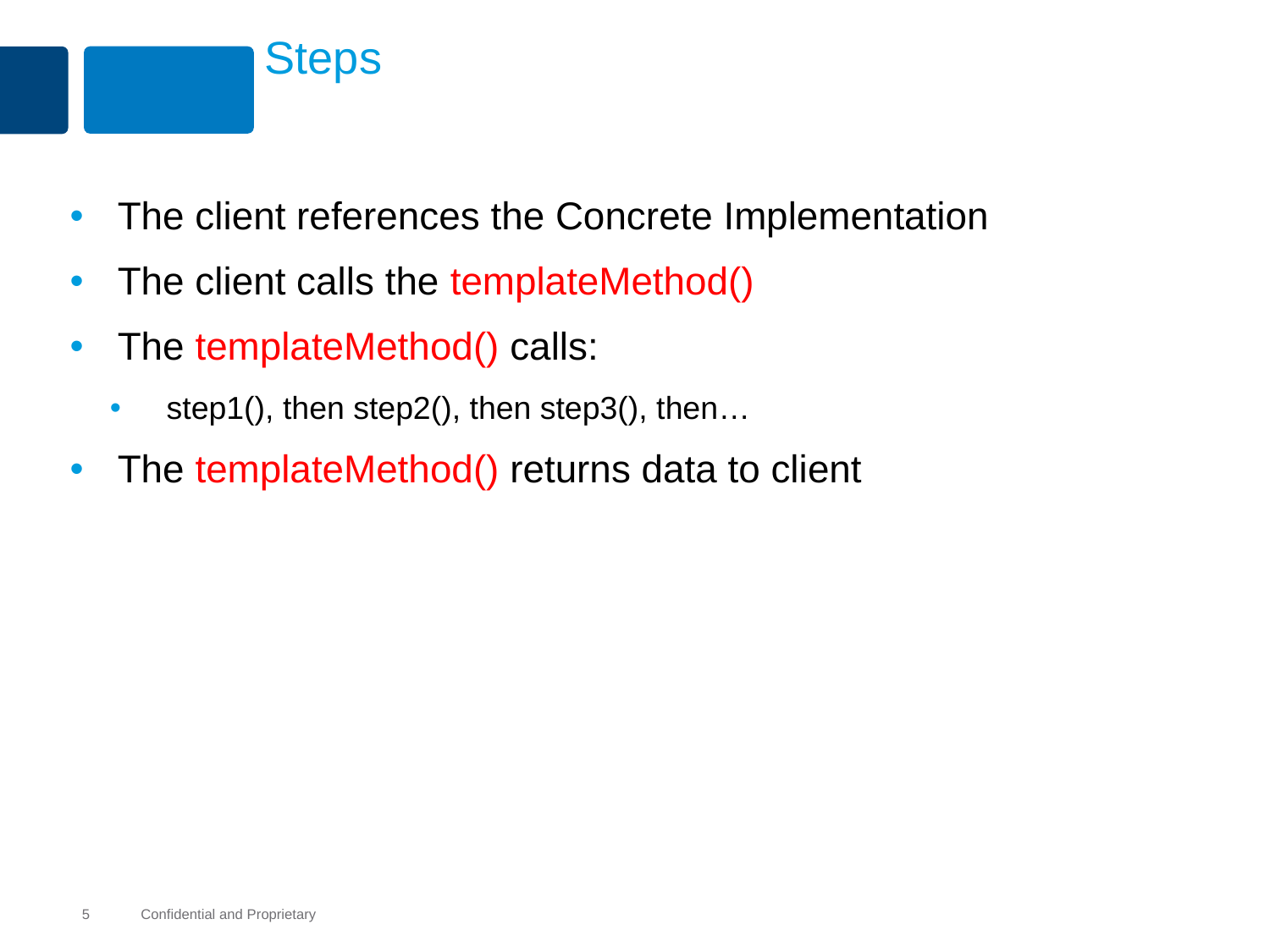

# Steps
The client references the Concrete Implementation
The client calls the templateMethod()
The templateMethod() calls:
 step1(), then step2(), then step3(), then…
The templateMethod() returns data to client